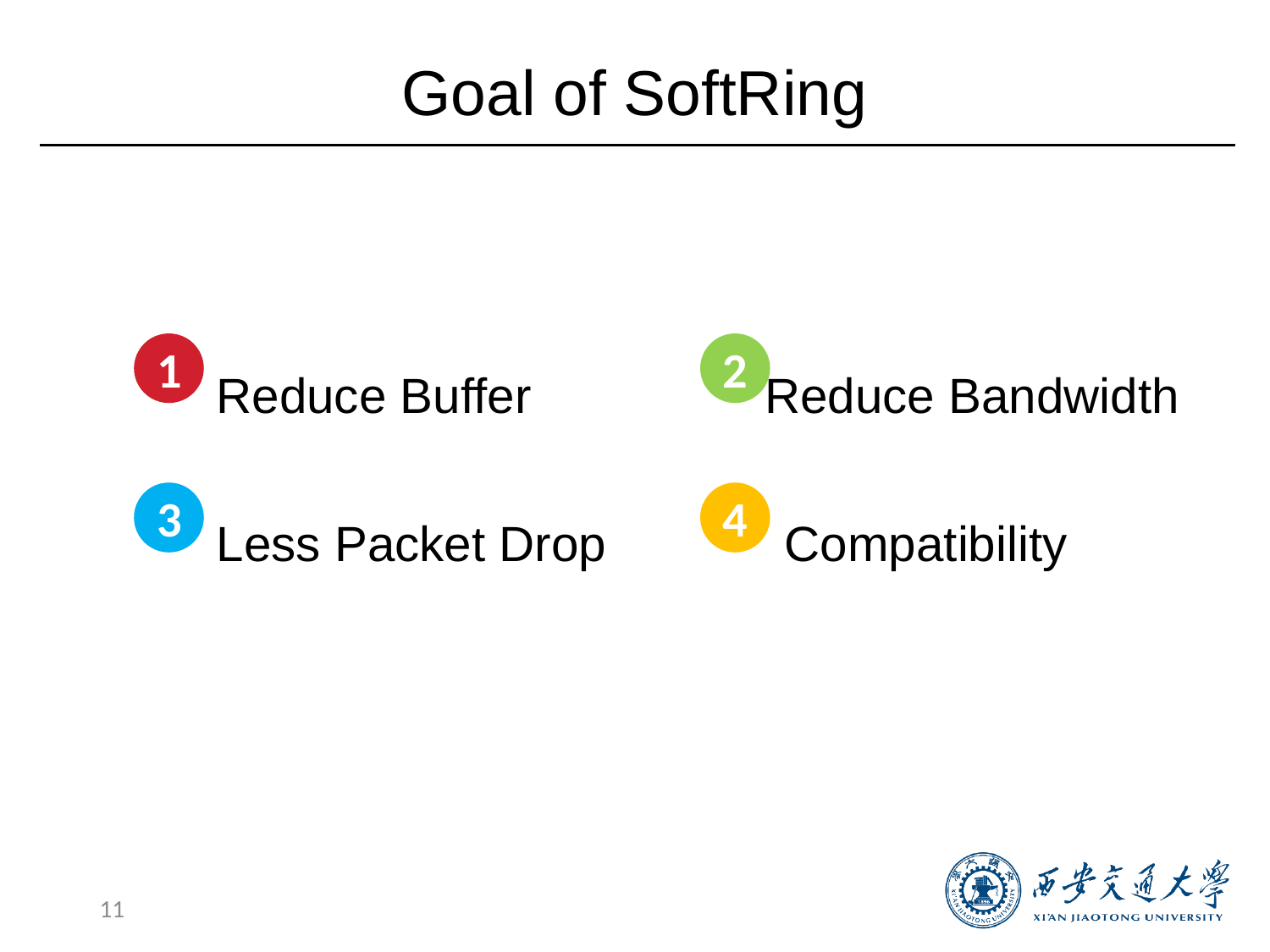

# Goal of SoftRing
Reduce Buffer                 Reduce Bandwidth
Less Packet Drop             Compatibility

1
2
3
4
11